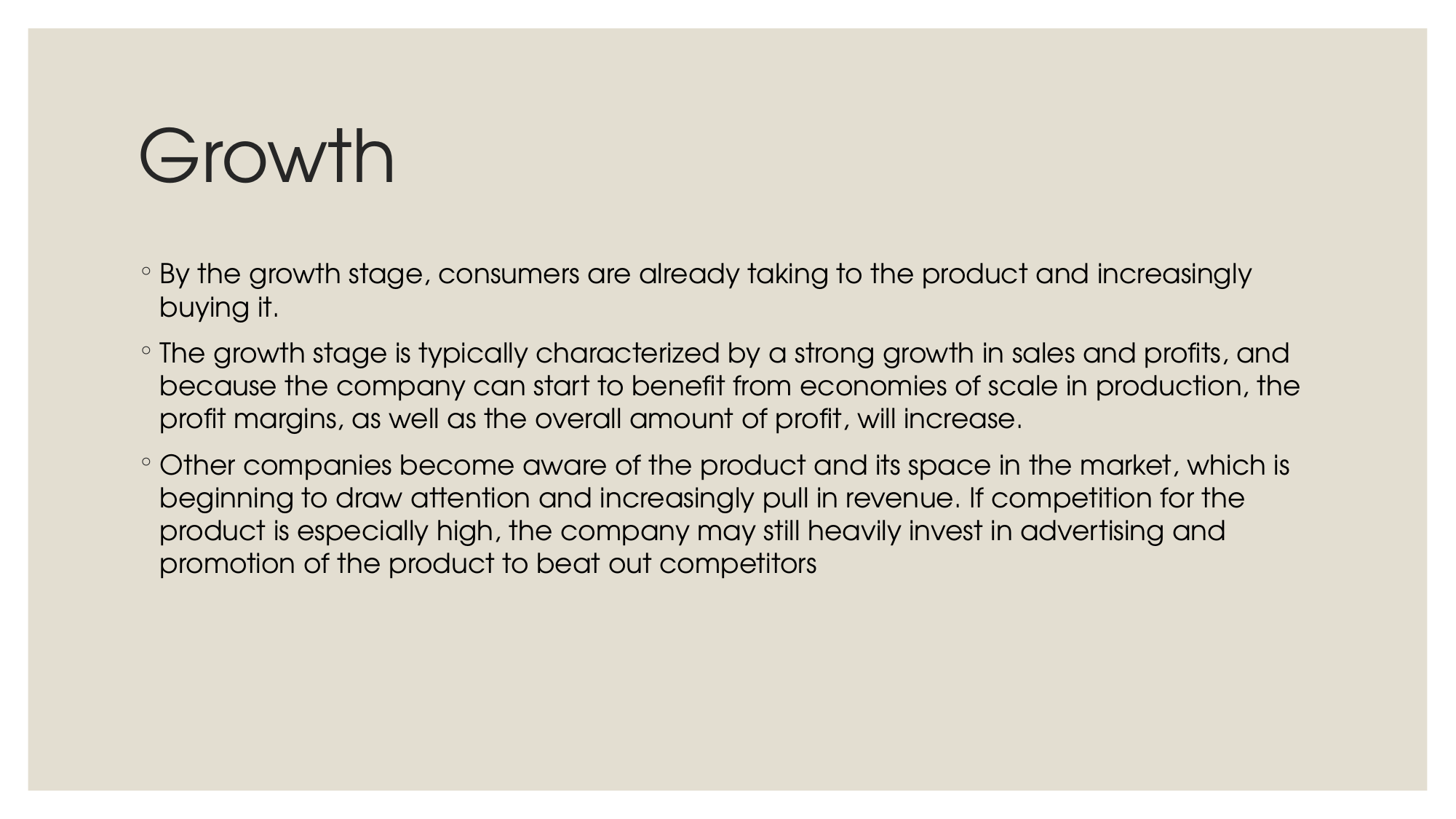

# Growth
By the growth stage, consumers are already taking to the product and increasingly buying it.
The growth stage is typically characterized by a strong growth in sales and profits, and because the company can start to benefit from economies of scale in production, the profit margins, as well as the overall amount of profit, will increase.
Other companies become aware of the product and its space in the market, which is beginning to draw attention and increasingly pull in revenue. If competition for the product is especially high, the company may still heavily invest in advertising and promotion of the product to beat out competitors